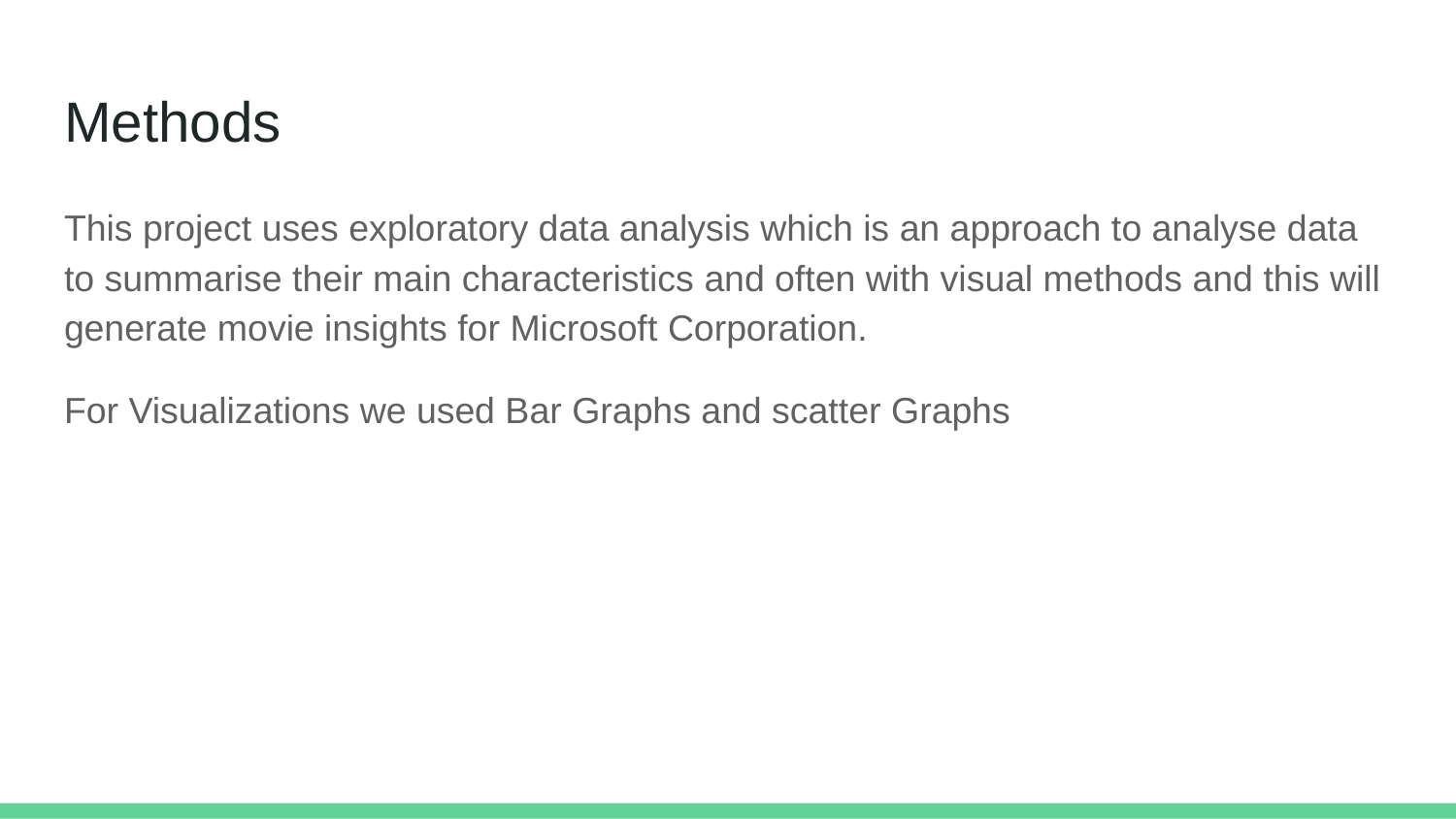

# Methods
This project uses exploratory data analysis which is an approach to analyse data to summarise their main characteristics and often with visual methods and this will generate movie insights for Microsoft Corporation.
For Visualizations we used Bar Graphs and scatter Graphs